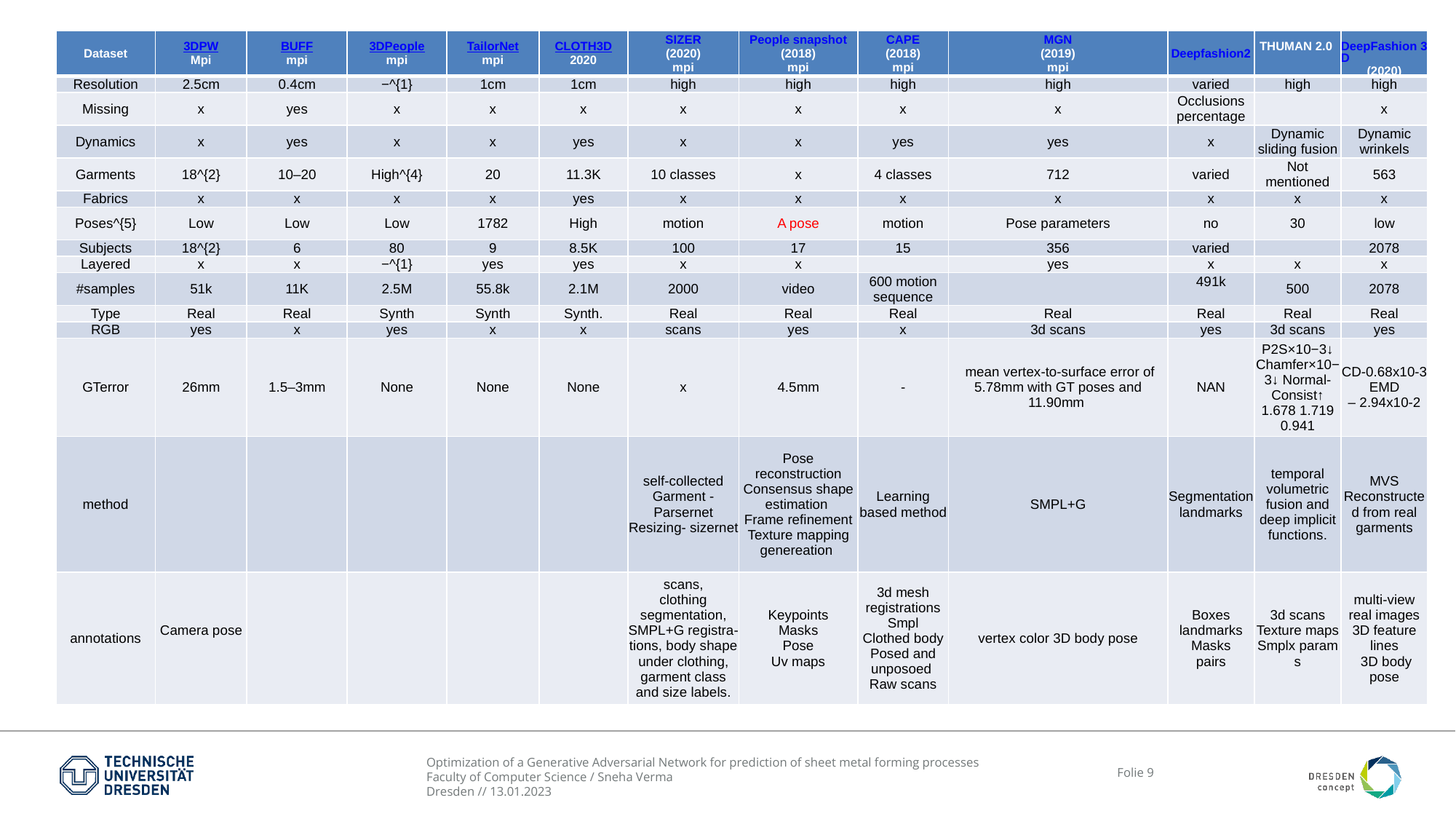

| Dataset | 3DPW Mpi | BUFF mpi | 3DPeople mpi | TailorNet mpi | CLOTH3D 2020 | SIZER (2020) mpi | People snapshot (2018) mpi | CAPE (2018) mpi | MGN (2019) mpi | Deepfashion2 | THUMAN 2.0 | DeepFashion 3D (2020) |
| --- | --- | --- | --- | --- | --- | --- | --- | --- | --- | --- | --- | --- |
| Resolution | 2.5cm | 0.4cm | −^{1} | 1cm | 1cm | high | high | high | high | varied | high | high |
| Missing | x | yes | x | x | x | x | x | x | x | Occlusions percentage |  | x |
| Dynamics | x | yes | x | x | yes | x | x | yes | yes | x | Dynamic sliding fusion | Dynamic wrinkels |
| Garments | 18^{2} | 10–20 | High^{4} | 20 | 11.3K | 10 classes | x | 4 classes | 712 | varied | Not mentioned | 563 |
| Fabrics | x | x | x | x | yes | x | x | x | x | x | x | x |
| Poses^{5} | Low | Low | Low | 1782 | High | motion | A pose | motion | Pose parameters | no | 30 | low |
| Subjects | 18^{2} | 6 | 80 | 9 | 8.5K | 100 | 17 | 15 | 356 | varied |  | 2078 |
| Layered | x | x | −^{1} | yes | yes | x | x |  | yes | x | x | x |
| #samples | 51k | 11K | 2.5M | 55.8k | 2.1M | 2000 | video | 600 motion sequence |  | 491k | 500 | 2078 |
| Type | Real | Real | Synth | Synth | Synth. | Real | Real | Real | Real | Real | Real | Real |
| RGB | yes | x | yes | x | x | scans | yes | x | 3d scans | yes | 3d scans | yes |
| GTerror | 26mm | 1.5–3mm | None | None | None | x | 4.5mm | - | mean vertex-to-surface error of 5.78mm with GT poses and 11.90mm | NAN | P2S×10−3↓ Chamfer×10−3↓ Normal-Consist↑ 1.678 1.719 0.941 | CD-0.68x10-3 EMD – 2.94x10-2 |
| method |  |  |  |  |  | self-collected Garment - Parsernet Resizing- sizernet | Pose reconstruction Consensus shape estimation  Frame refinement Texture mapping genereation | Learning based method | SMPL+G | Segmentation landmarks | temporal volumetric fusion and deep implicit functions. | MVS Reconstructed from real garments |
| annotations | Camera pose |  |  |  |  | scans, clothing segmentation, SMPL+G registra- tions, body shape under clothing, garment class and size labels. | Keypoints Masks Pose Uv maps | 3d mesh registrations Smpl Clothed body Posed and unposoed  Raw scans | vertex color 3D body pose | Boxes landmarks Masks pairs | 3d scans Texture maps Smplx params | multi-view real images 3D feature lines  3D body pose |